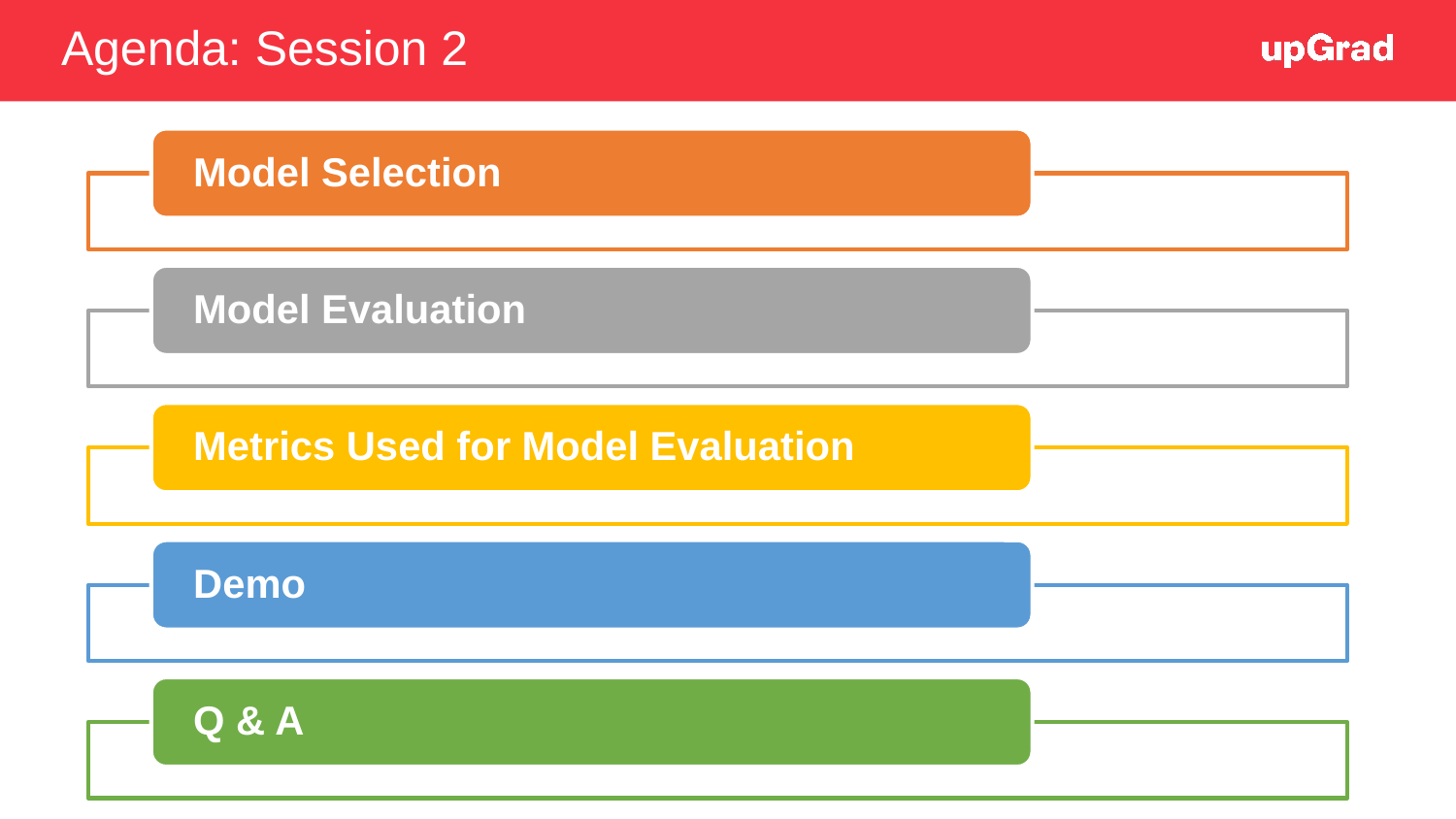

# Agenda: Session 2
Model Selection
Model Evaluation
Metrics Used for Model Evaluation
Demo
Q & A